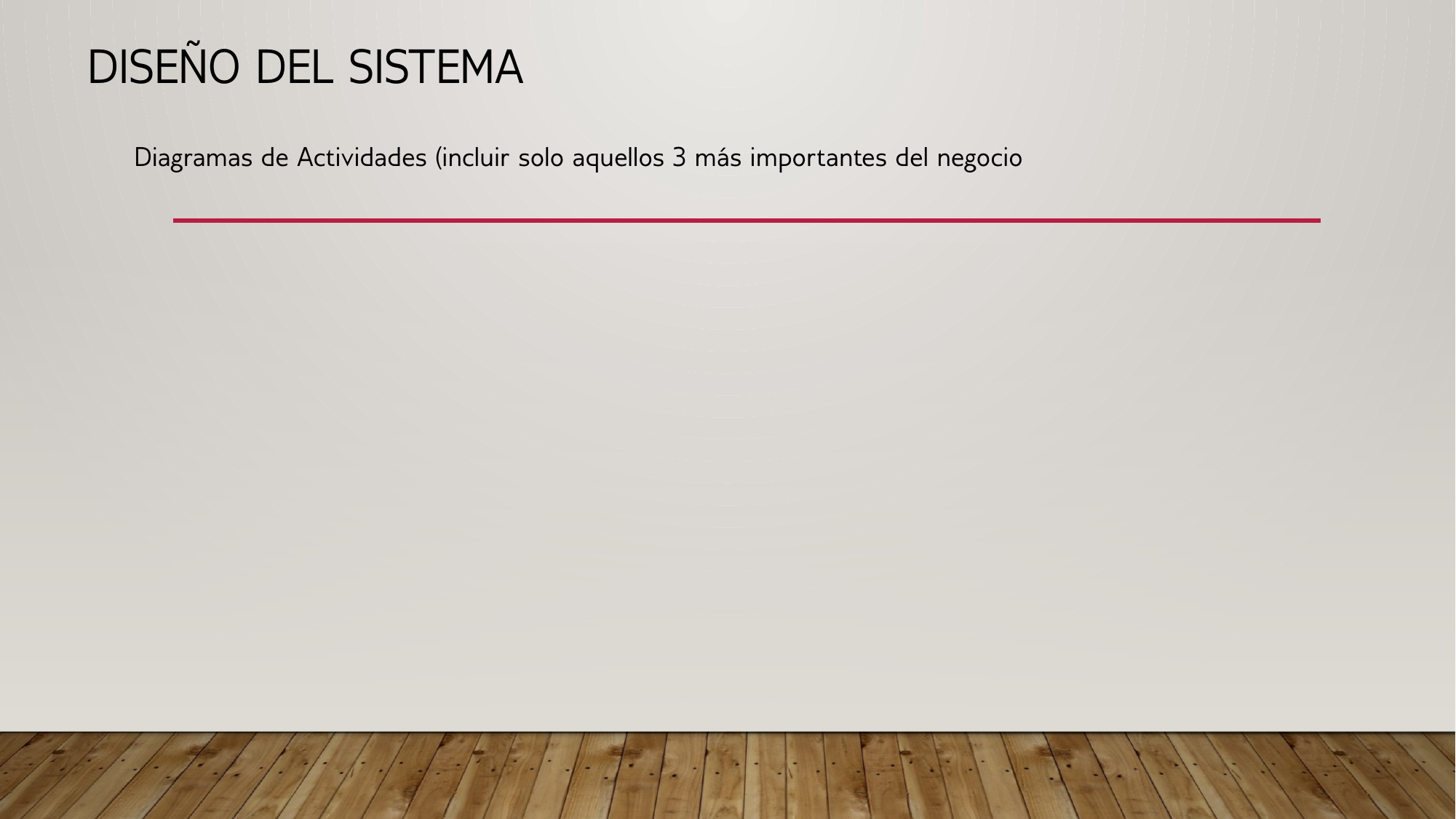

# Diseño del Sistema
Diagramas de Actividades (incluir solo aquellos 3 más importantes del negocio